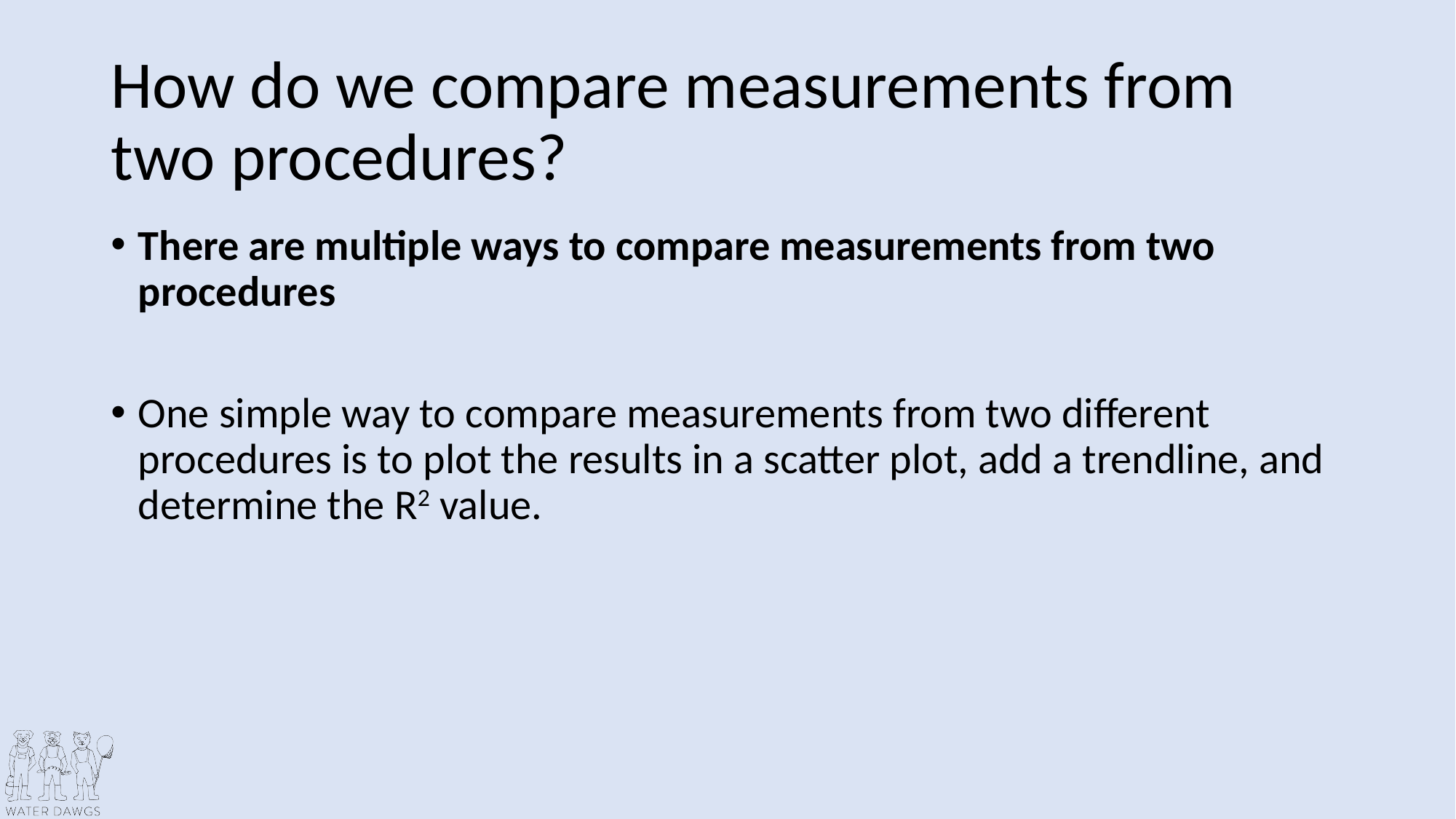

# How do we compare measurements from two procedures?
There are multiple ways to compare measurements from two procedures

One simple way to compare measurements from two different procedures is to plot the results in a scatter plot, add a trendline, and determine the R2 value.